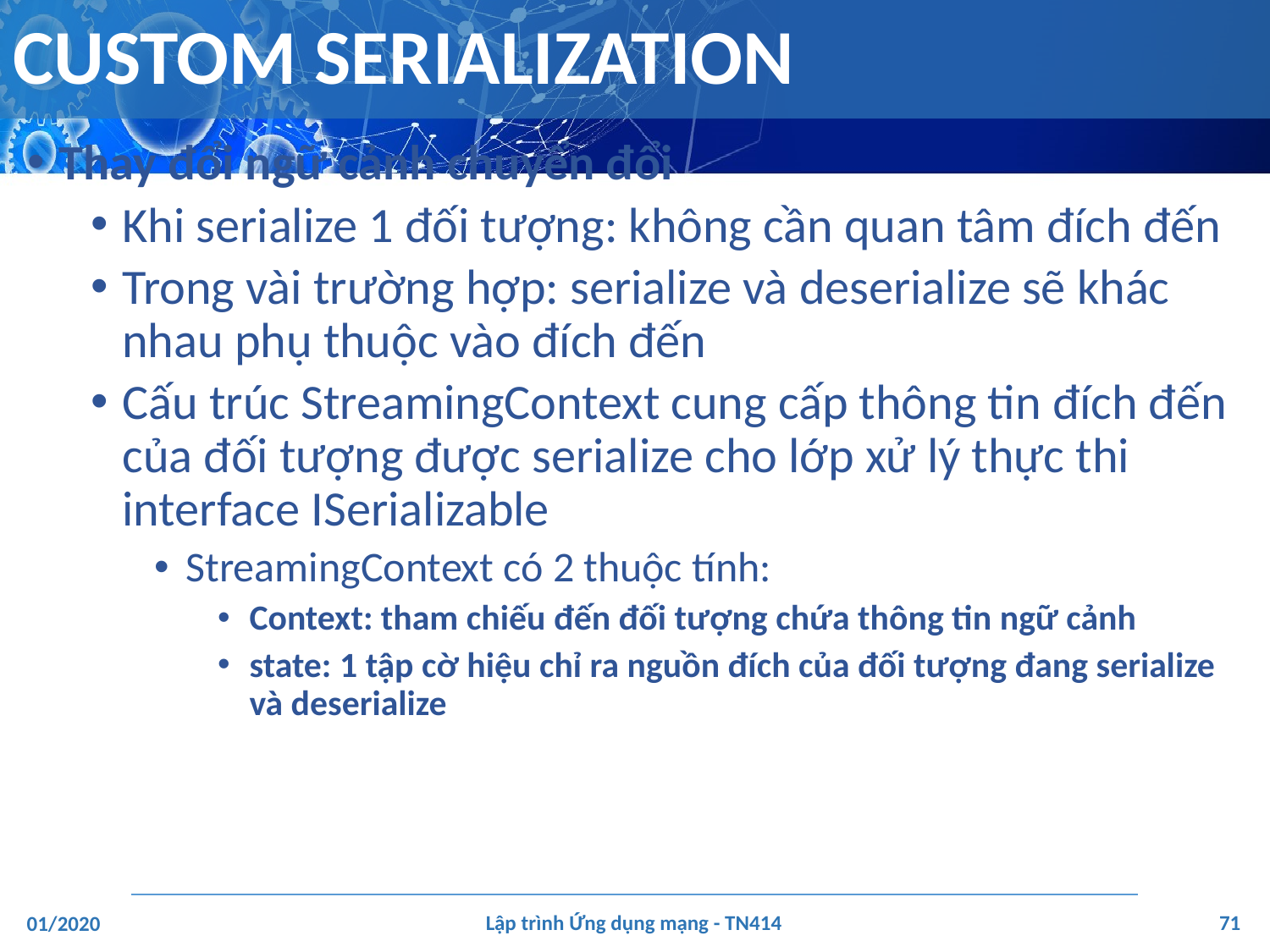

# CUSTOM SERIALIZATION
Thay đổi ngữ cảnh chuyển đổi
Khi serialize 1 đối tượng: không cần quan tâm đích đến
Trong vài trường hợp: serialize và deserialize sẽ khác nhau phụ thuộc vào đích đến
Cấu trúc StreamingContext cung cấp thông tin đích đến của đối tượng được serialize cho lớp xử lý thực thi interface ISerializable
StreamingContext có 2 thuộc tính:
Context: tham chiếu đến đối tượng chứa thông tin ngữ cảnh
state: 1 tập cờ hiệu chỉ ra nguồn đích của đối tượng đang serialize và deserialize
71
Lập trình Ứng dụng mạng - TN414
01/2020